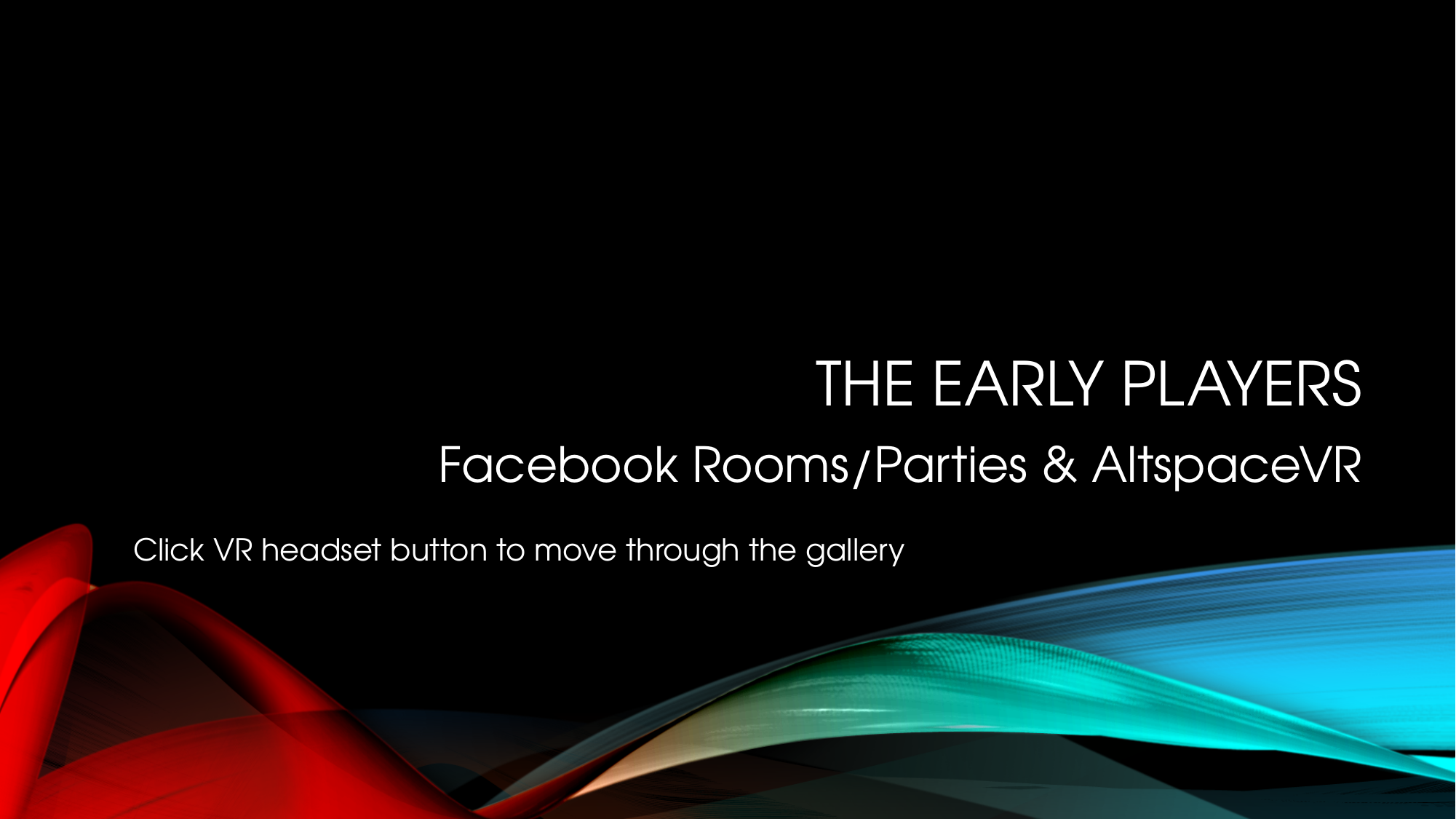

# The early players
Facebook Rooms/Parties & AltspaceVR
Click VR headset button to move through the gallery